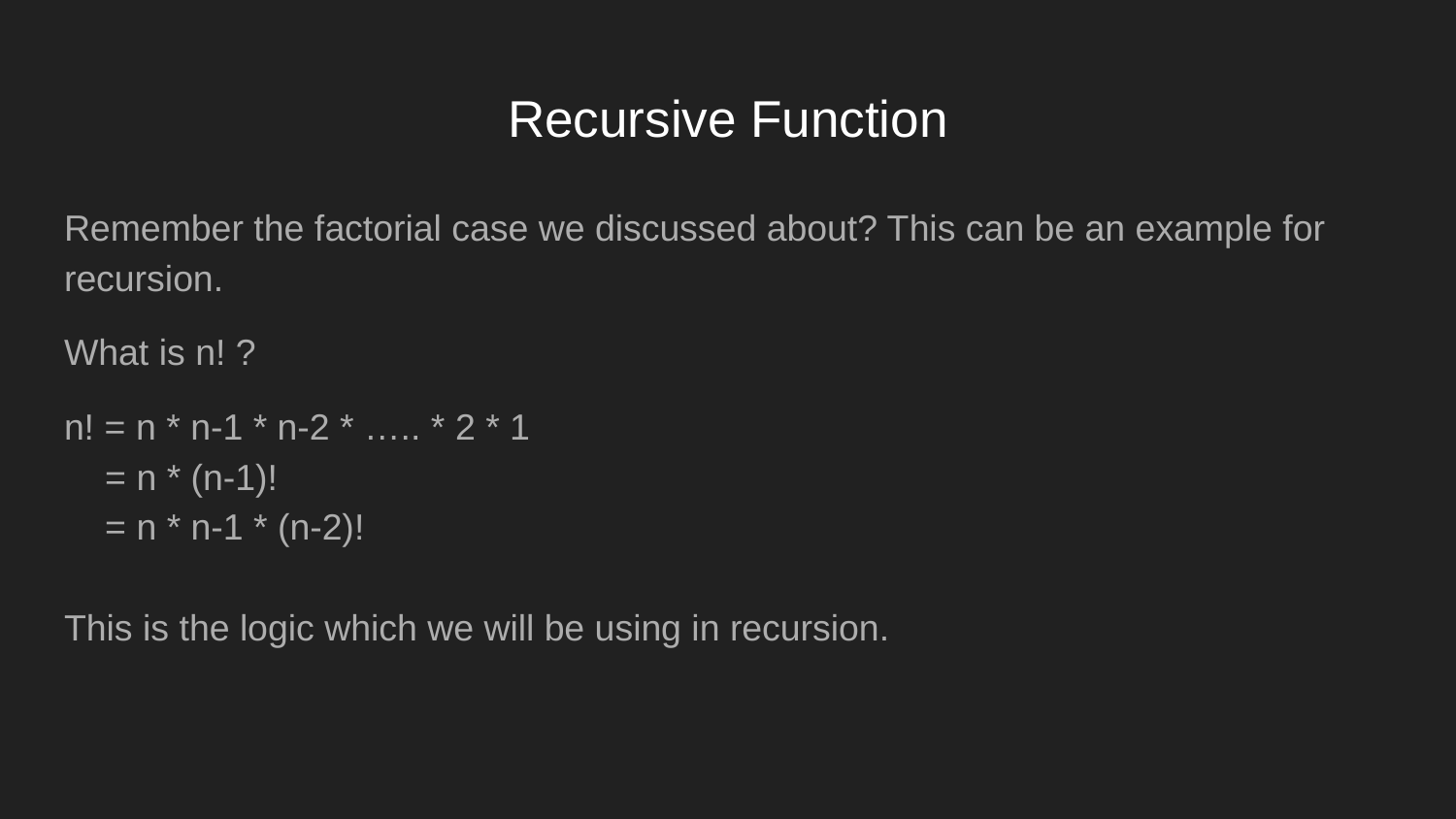

# Recursive Function
Remember the factorial case we discussed about? This can be an example for recursion.
What is n! ?
n! = n * n-1 * n-2 * ….. * 2 * 1
    = n * (n-1)!
    = n * n-1 * (n-2)!

This is the logic which we will be using in recursion.